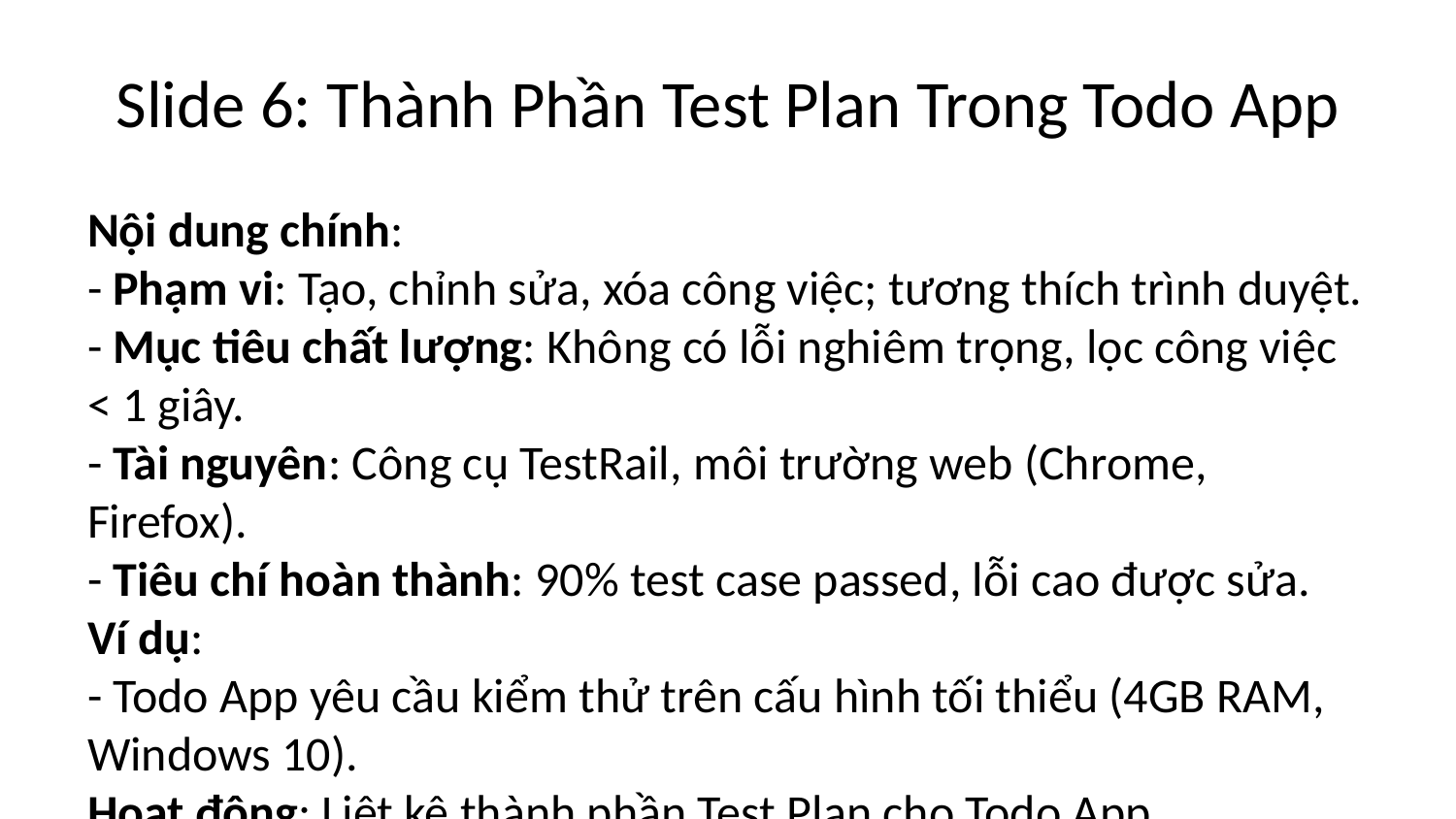

# Slide 6: Thành Phần Test Plan Trong Todo App
Nội dung chính:
- Phạm vi: Tạo, chỉnh sửa, xóa công việc; tương thích trình duyệt.
- Mục tiêu chất lượng: Không có lỗi nghiêm trọng, lọc công việc < 1 giây.
- Tài nguyên: Công cụ TestRail, môi trường web (Chrome, Firefox).
- Tiêu chí hoàn thành: 90% test case passed, lỗi cao được sửa.
Ví dụ:
- Todo App yêu cầu kiểm thử trên cấu hình tối thiểu (4GB RAM, Windows 10).
Hoạt động: Liệt kê thành phần Test Plan cho Todo App.